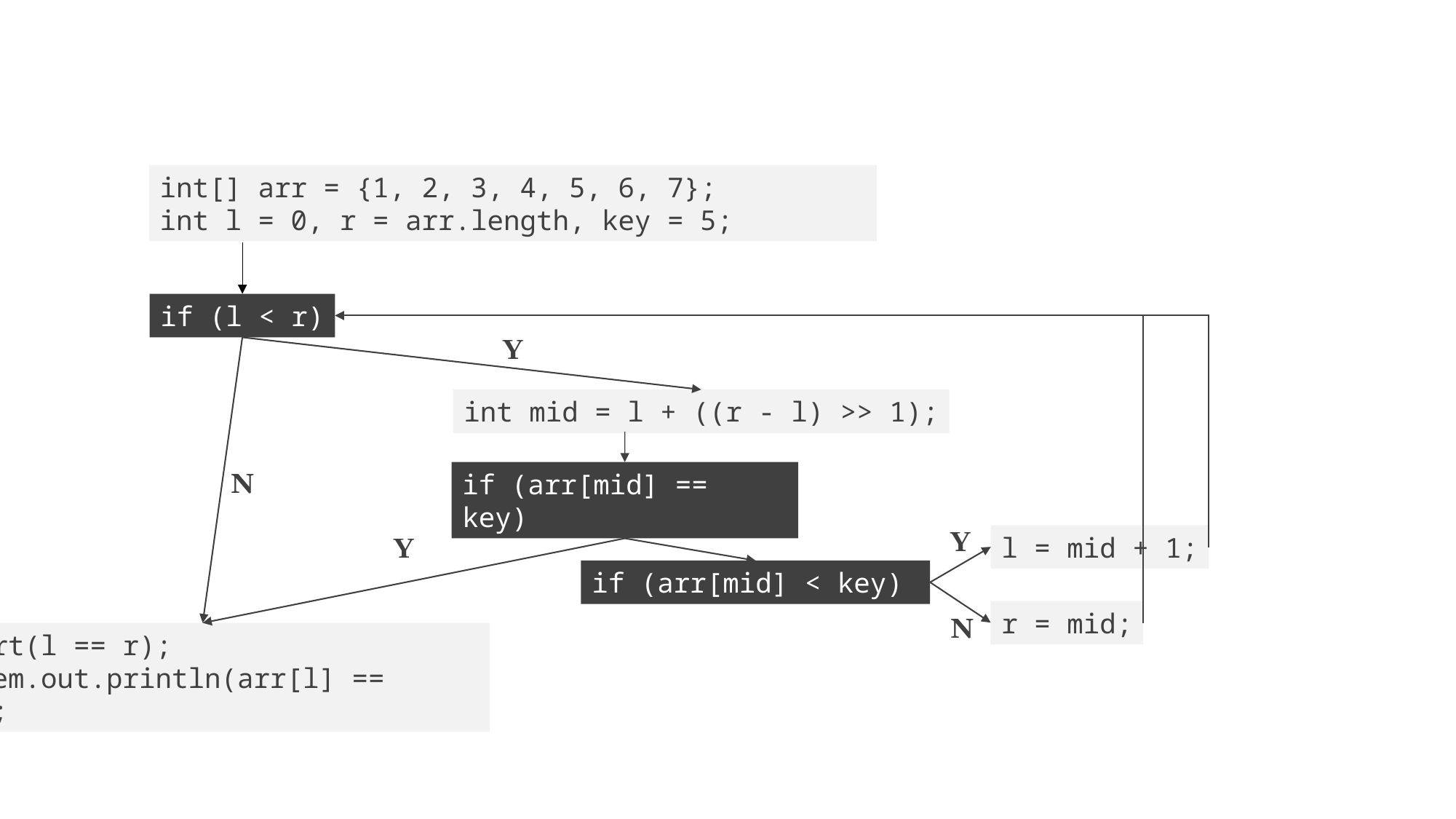

int[] arr = {1, 2, 3, 4, 5, 6, 7};
int l = 0, r = arr.length, key = 5;
if (l < r)
Y
int mid = l + ((r - l) >> 1);
N
if (arr[mid] == key)
N
Y
Y
l = mid + 1;
if (arr[mid] < key)
r = mid;
N
assert(l == r);
System.out.println(arr[l] == key);